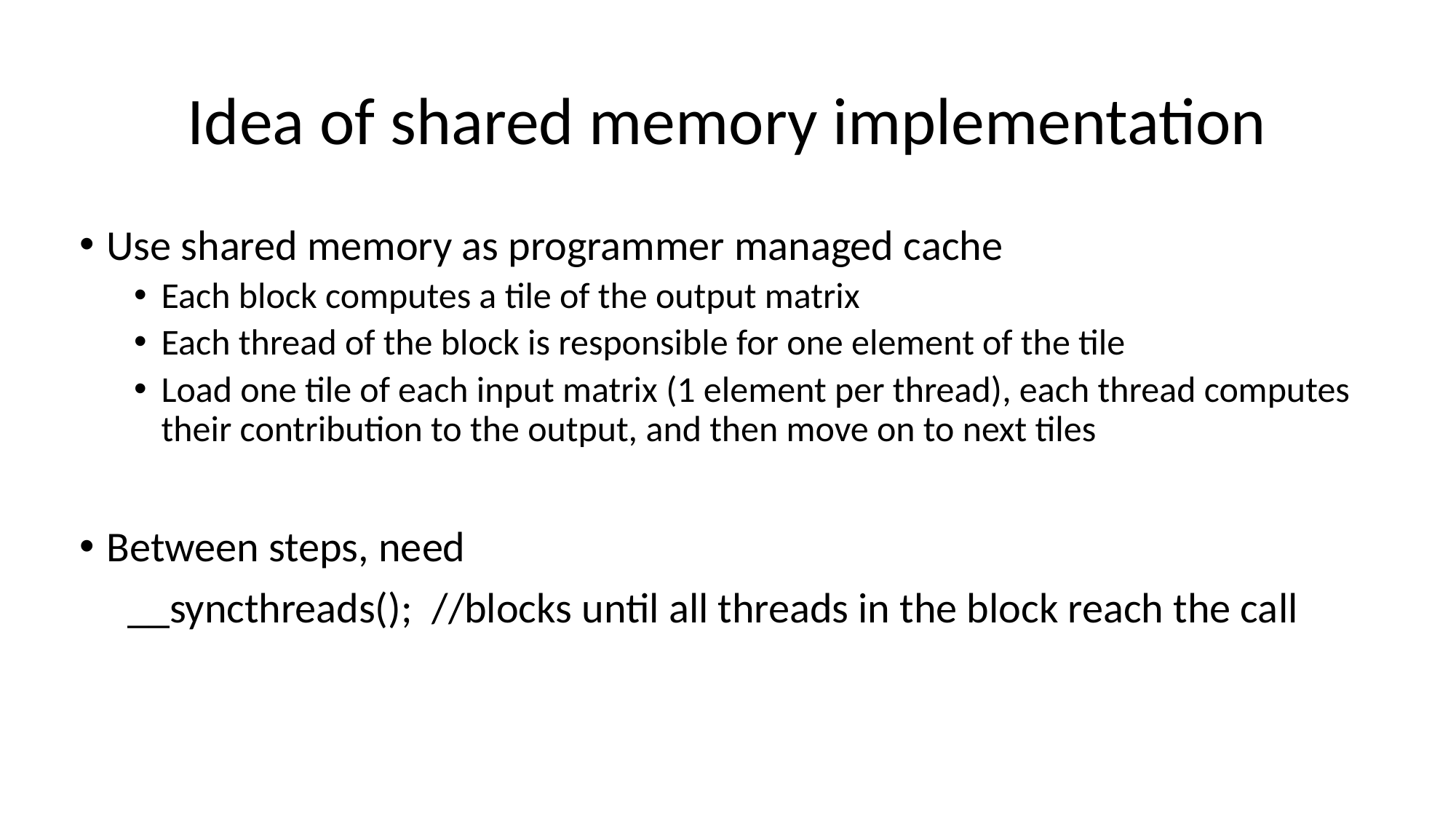

# Idea of shared memory implementation
Use shared memory as programmer managed cache
Each block computes a tile of the output matrix
Each thread of the block is responsible for one element of the tile
Load one tile of each input matrix (1 element per thread), each thread computes their contribution to the output, and then move on to next tiles

Between steps, need
     __syncthreads();  //blocks until all threads in the block reach the call